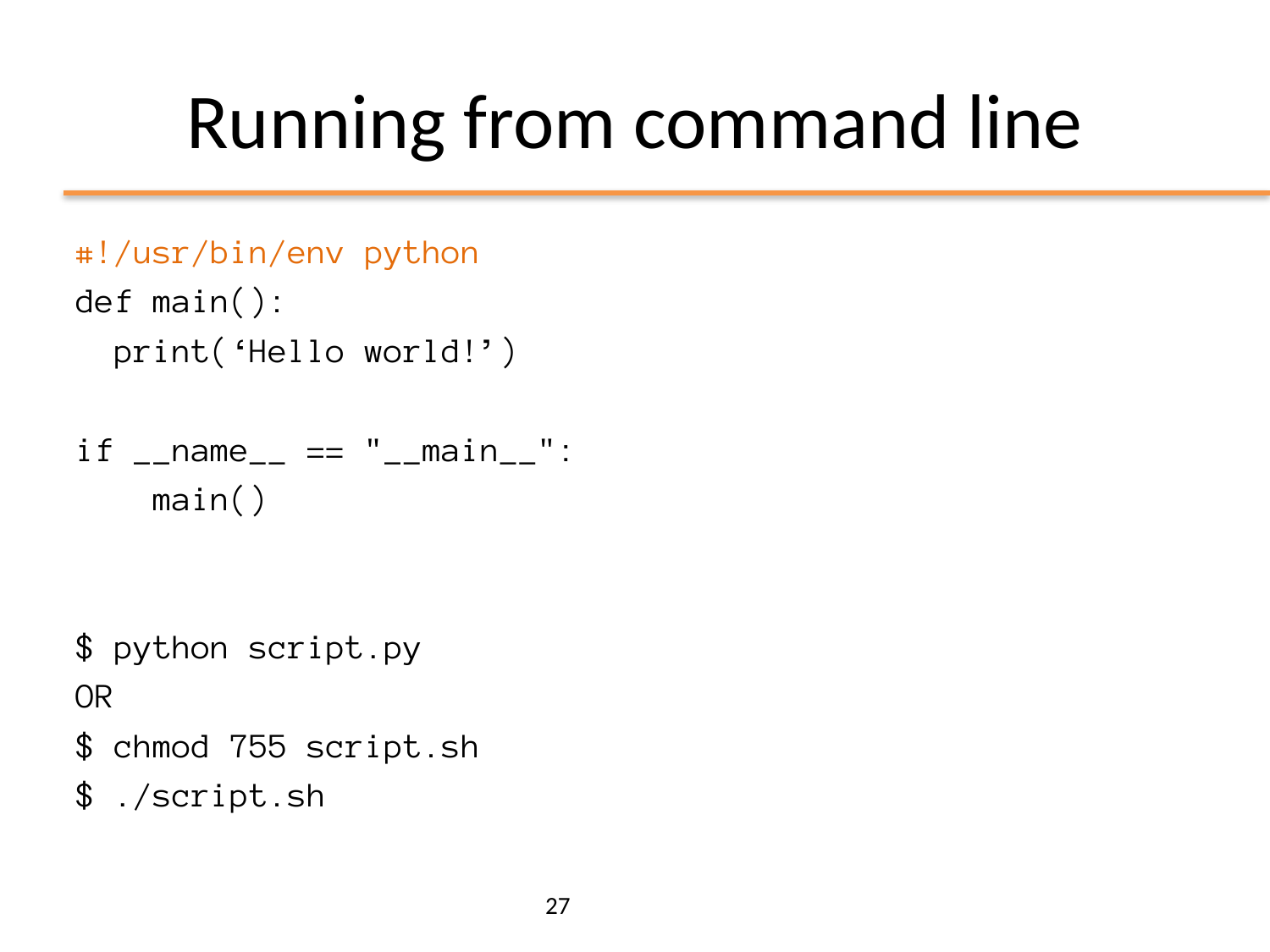

# Running from command line
#!/usr/bin/env python
def main():
  print(‘Hello world!’)

if __name__ == "__main__":
    main()

$ python script.py
OR
$ chmod 755 script.sh
$ ./script.sh
27